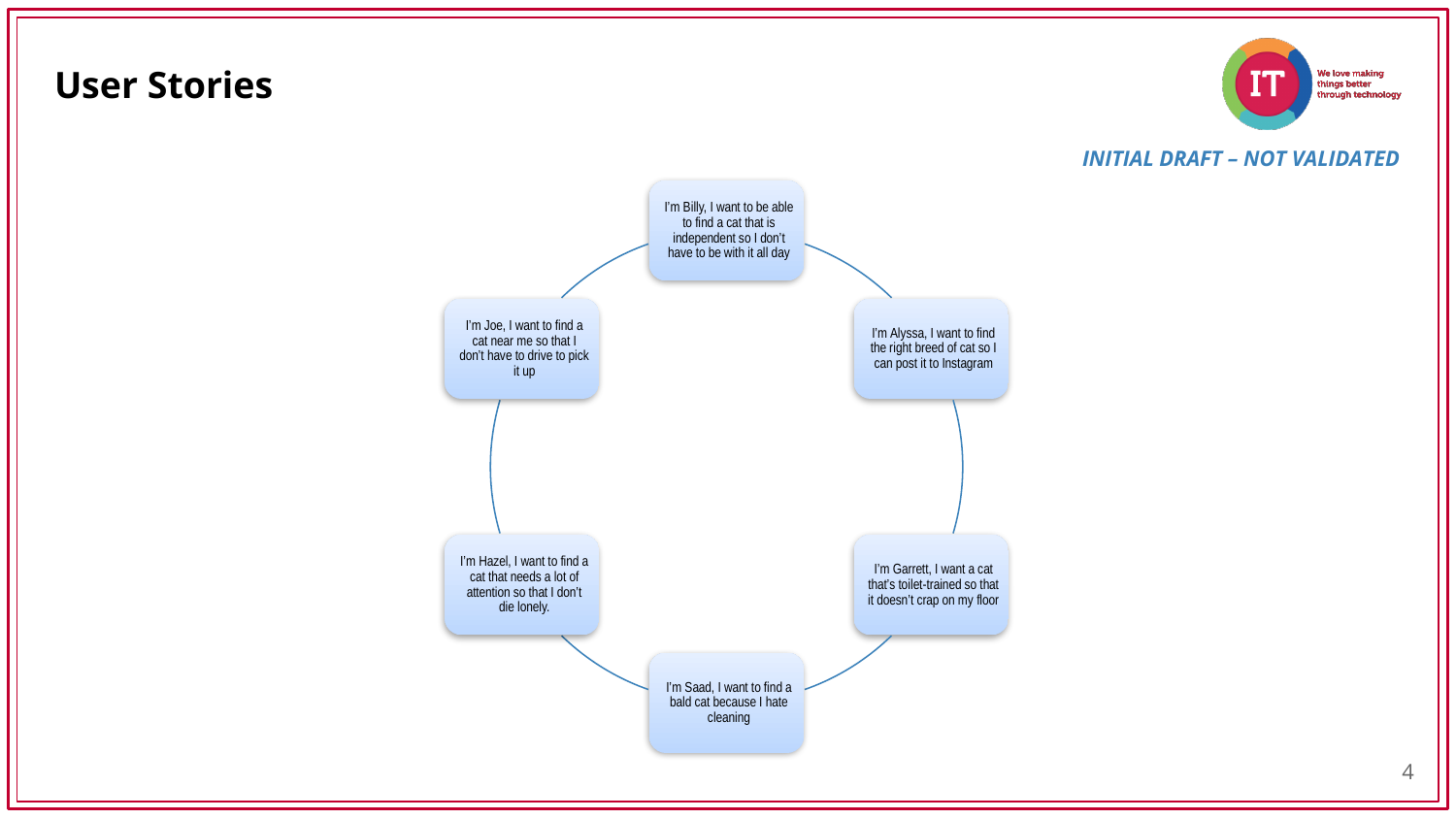

# User Stories
I’m Billy, I want to be able to find a cat that is independent so I don’t have to be with it all day
I’m Alyssa, I want to find the right breed of cat so I can post it to Instagram
I’m Garrett, I want a cat that’s toilet-trained so that it doesn’t crap on my floor
I’m Saad, I want to find a bald cat because I hate cleaning
I’m Hazel, I want to find a cat that needs a lot of attention so that I don’t die lonely.
I’m Joe, I want to find a cat near me so that I don’t have to drive to pick it up
4